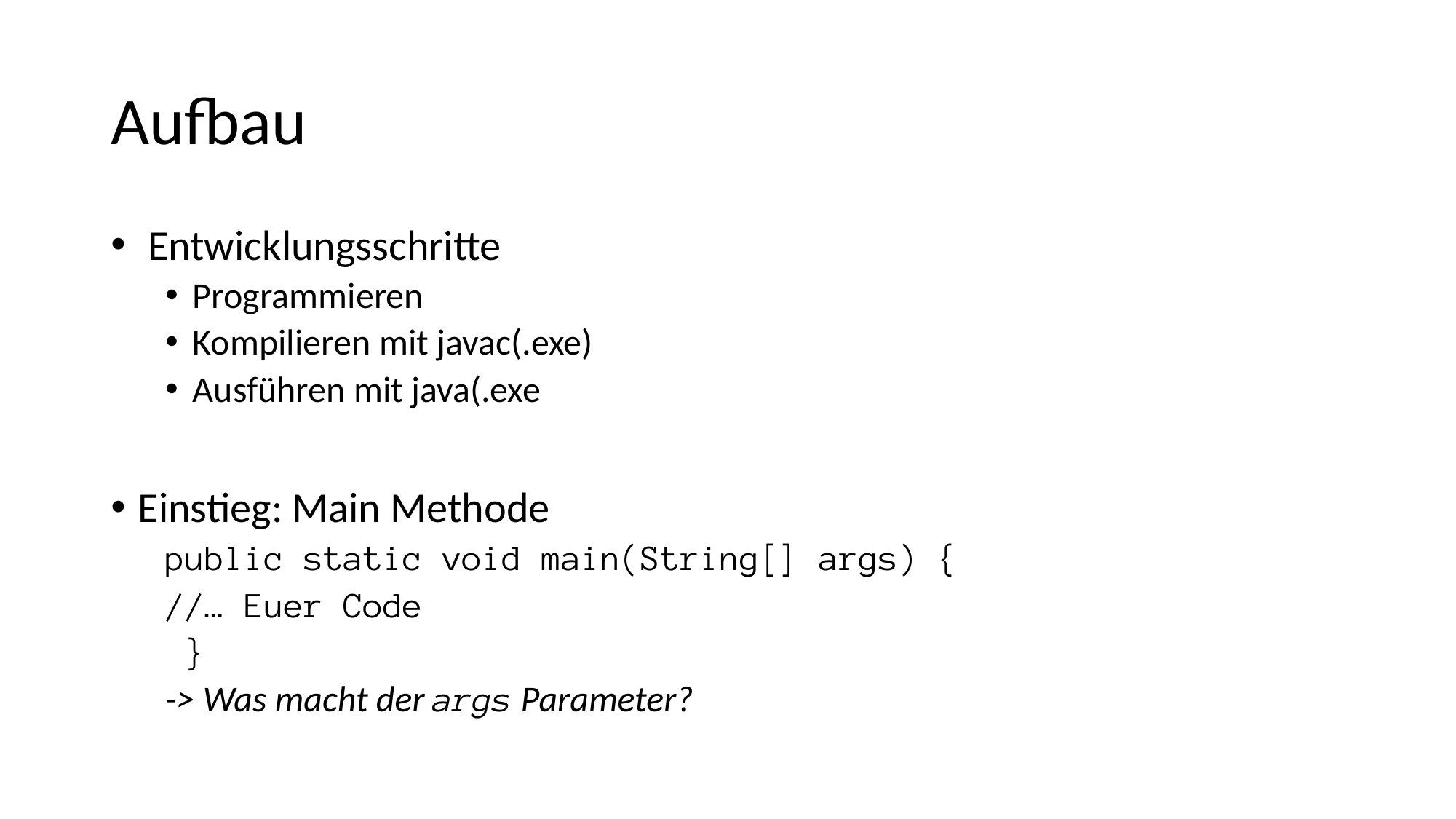

# Aufbau
 Entwicklungsschritte
Programmieren
Kompilieren mit javac(.exe)
Ausführen mit java(.exe

Einstieg: Main Methode
public static void main(String[] args) {
//… Euer Code
 }
-> Was macht der args Parameter?